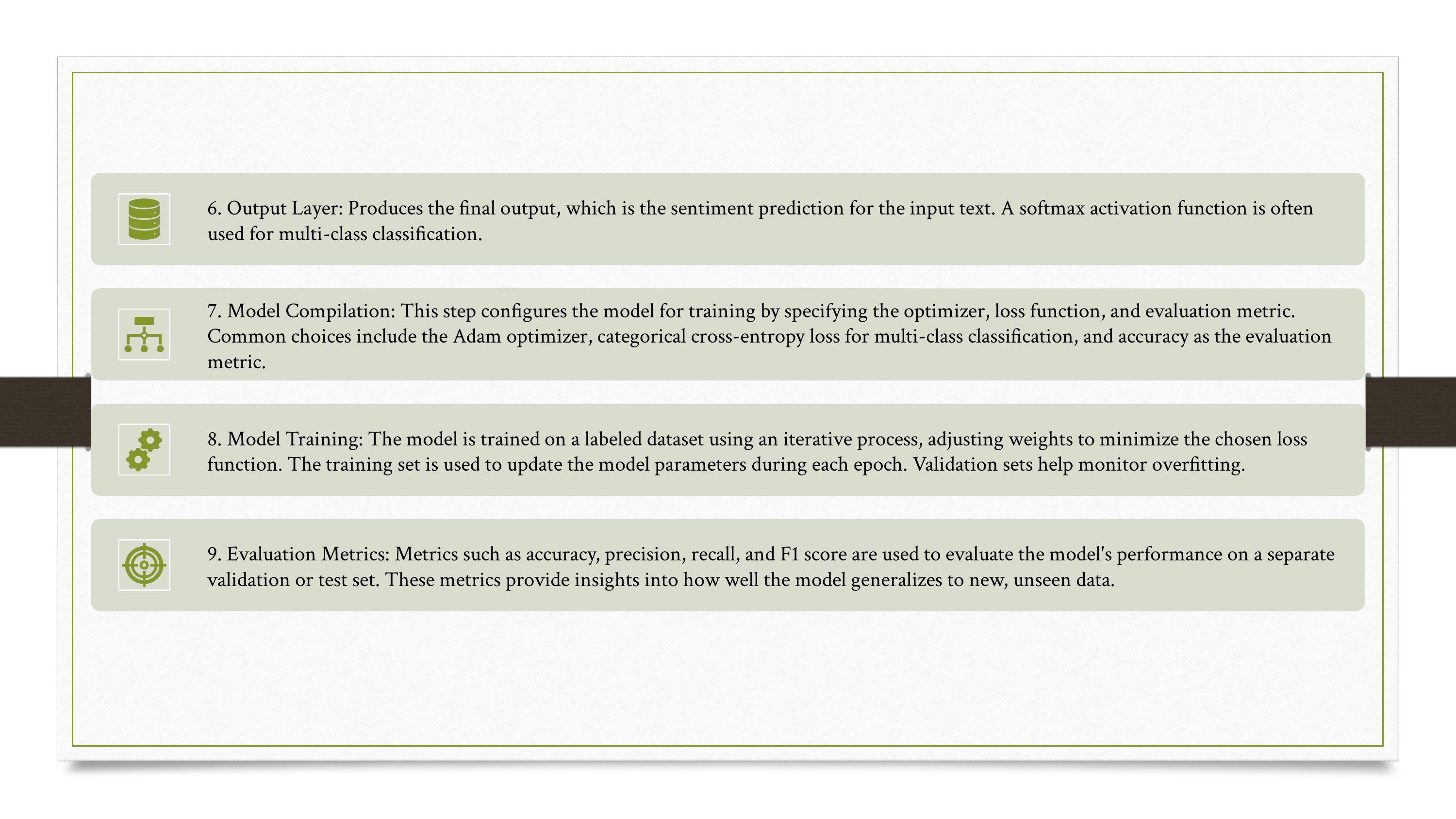

6. Output Layer: Produces the final output, which is the sentiment prediction for the input text. A softmax activation function is often used for multi-class classification.
7. Model Compilation: This step configures the model for training by specifying the optimizer, loss function, and evaluation metric. Common choices include the Adam optimizer, categorical cross-entropy loss for multi-class classification, and accuracy as the evaluation metric.
8. Model Training: The model is trained on a labeled dataset using an iterative process, adjusting weights to minimize the chosen loss function. The training set is used to update the model parameters during each epoch. Validation sets help monitor overfitting.
9. Evaluation Metrics: Metrics such as accuracy, precision, recall, and F1 score are used to evaluate the model's performance on a separate validation or test set. These metrics provide insights into how well the model generalizes to new, unseen data.